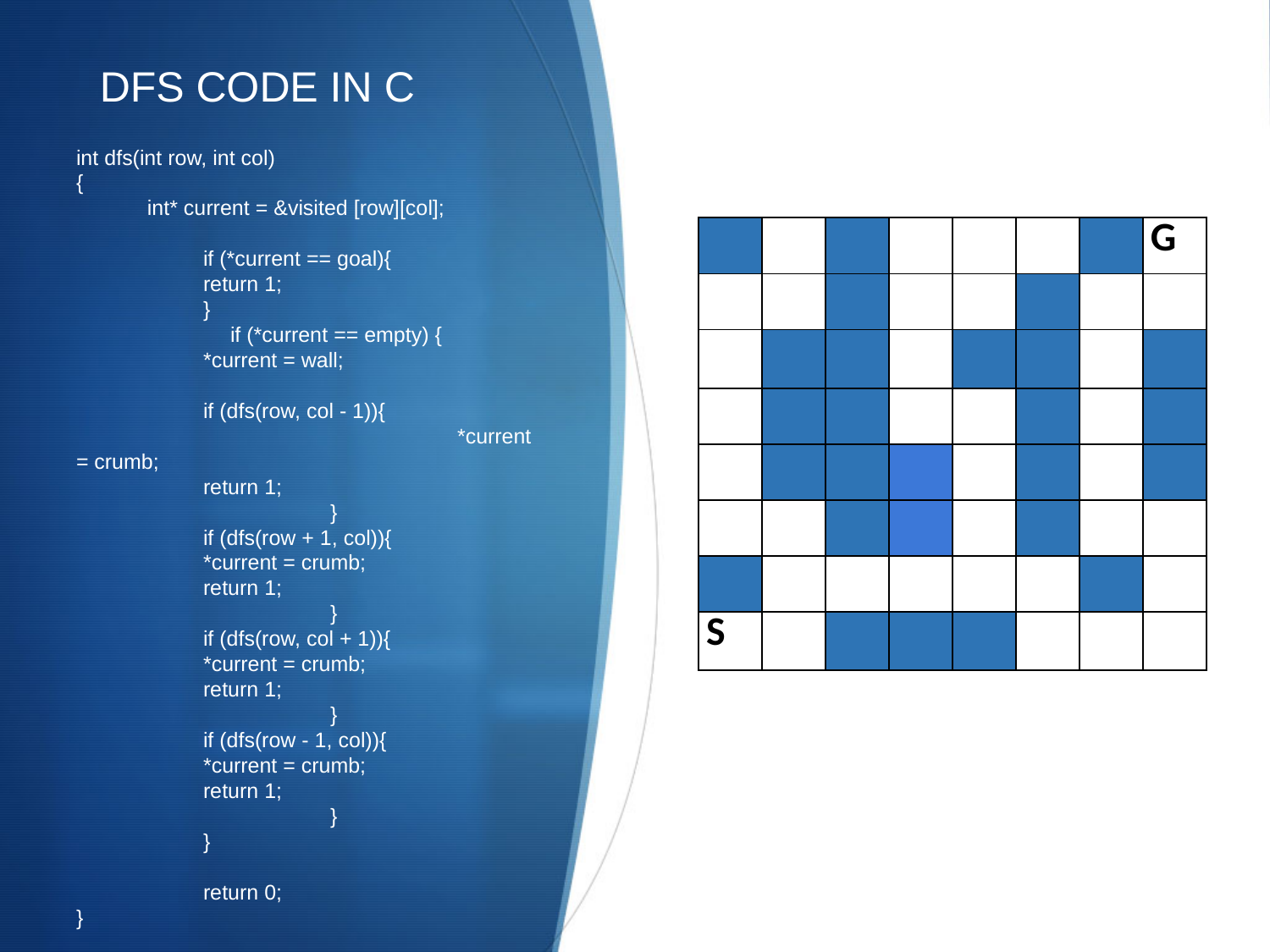

# DFS CODE IN C
int dfs(int row, int col)
{
            int* current = &visited [row][col];

	if (*current == goal){
	return 1;
	}
                          if (*current == empty) {
	*current = wall;

	if (dfs(row, col - 1)){
			*current = crumb;
	return 1;
		}
	if (dfs(row + 1, col)){
	*current = crumb;
	return 1;
		}
	if (dfs(row, col + 1)){
	*current = crumb;
	return 1;
		}
	if (dfs(row - 1, col)){
	*current = crumb;
	return 1;
		}
	}

	return 0;
}

|  |  |  |  |  |  |  | G |
| --- | --- | --- | --- | --- | --- | --- | --- |
|  |  |  |  |  |  |  |  |
|  |  |  |  |  |  |  |  |
|  |  |  |  |  |  |  |  |
|  |  |  |  |  |  |  |  |
|  |  |  |  |  |  |  |  |
|  |  |  |  |  |  |  |  |
| S |  |  |  |  |  |  |  |